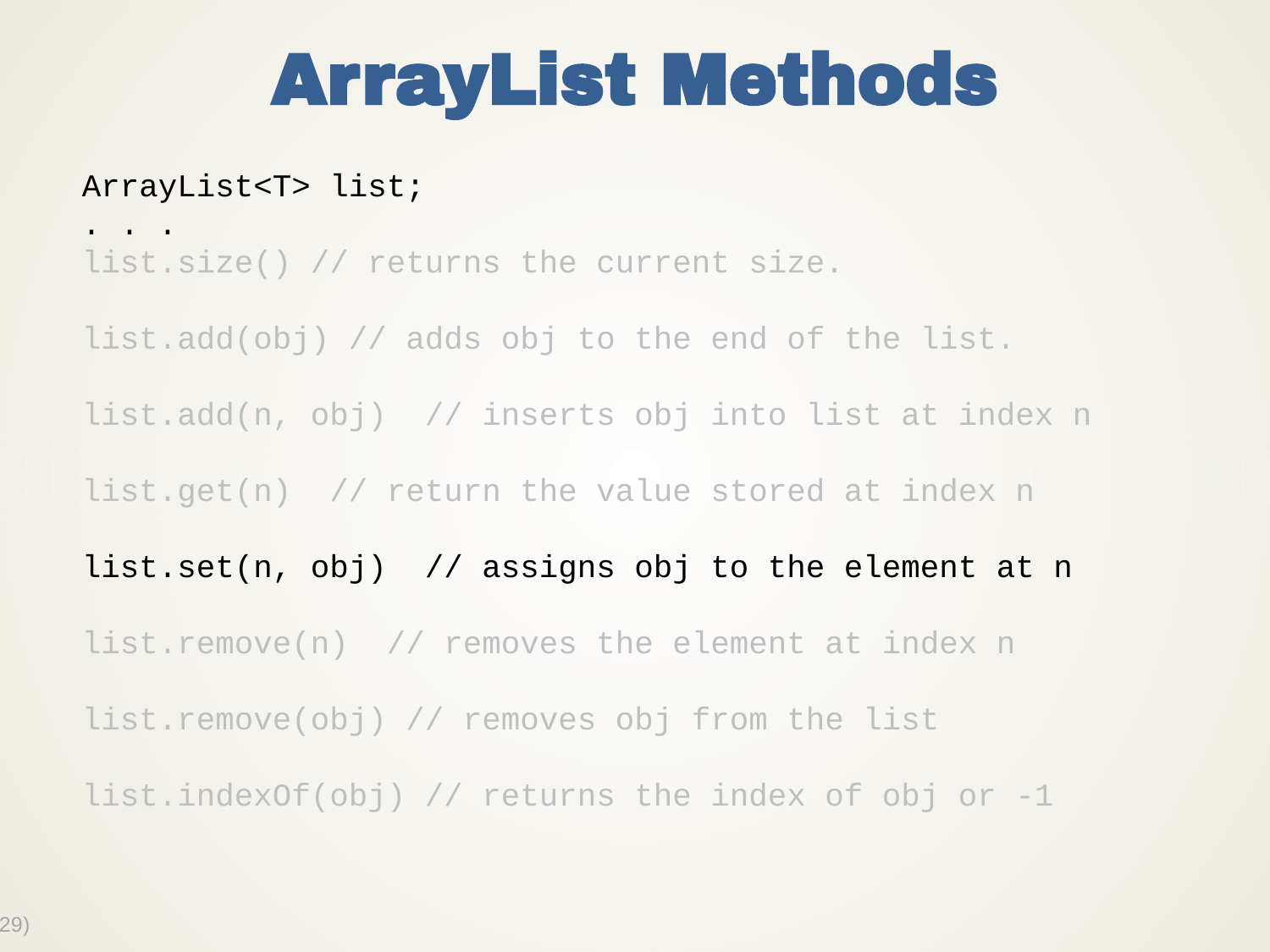

# ArrayList Methods

ArrayList<T> list;
. . .
list.size() // returns the current size.

list.add(obj) // adds obj to the end of the list.

list.add(n, obj)  // inserts obj into list at index n

list.get(n)  // return the value stored at index n

list.set(n, obj)  // assigns obj to the element at n

list.remove(n)  // removes the element at index n

list.remove(obj) // removes obj from the list

list.indexOf(obj) // returns the index of obj or -1